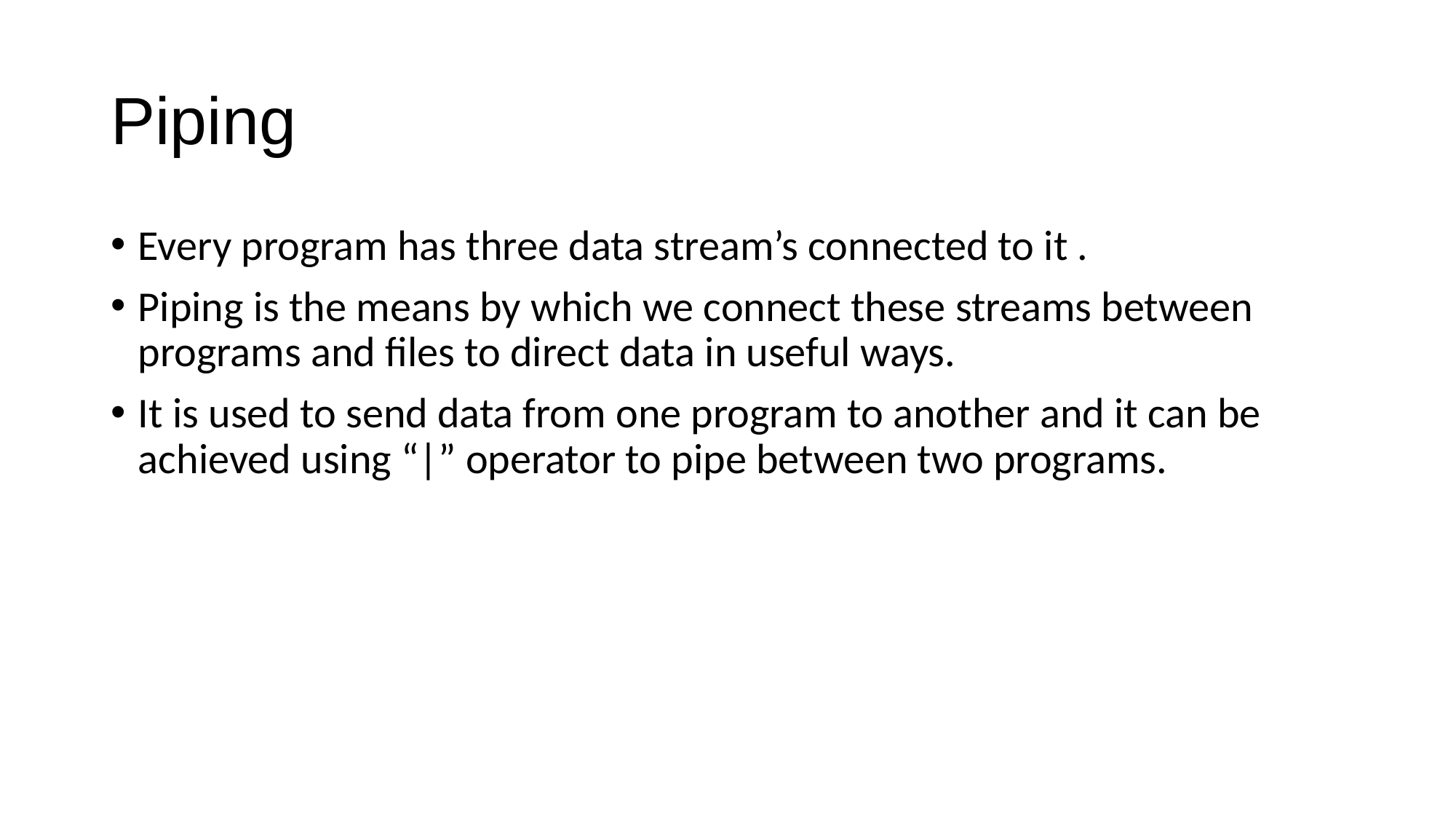

# Piping
Every program has three data stream’s connected to it .
Piping is the means by which we connect these streams between programs and files to direct data in useful ways.
It is used to send data from one program to another and it can be achieved using “|” operator to pipe between two programs.